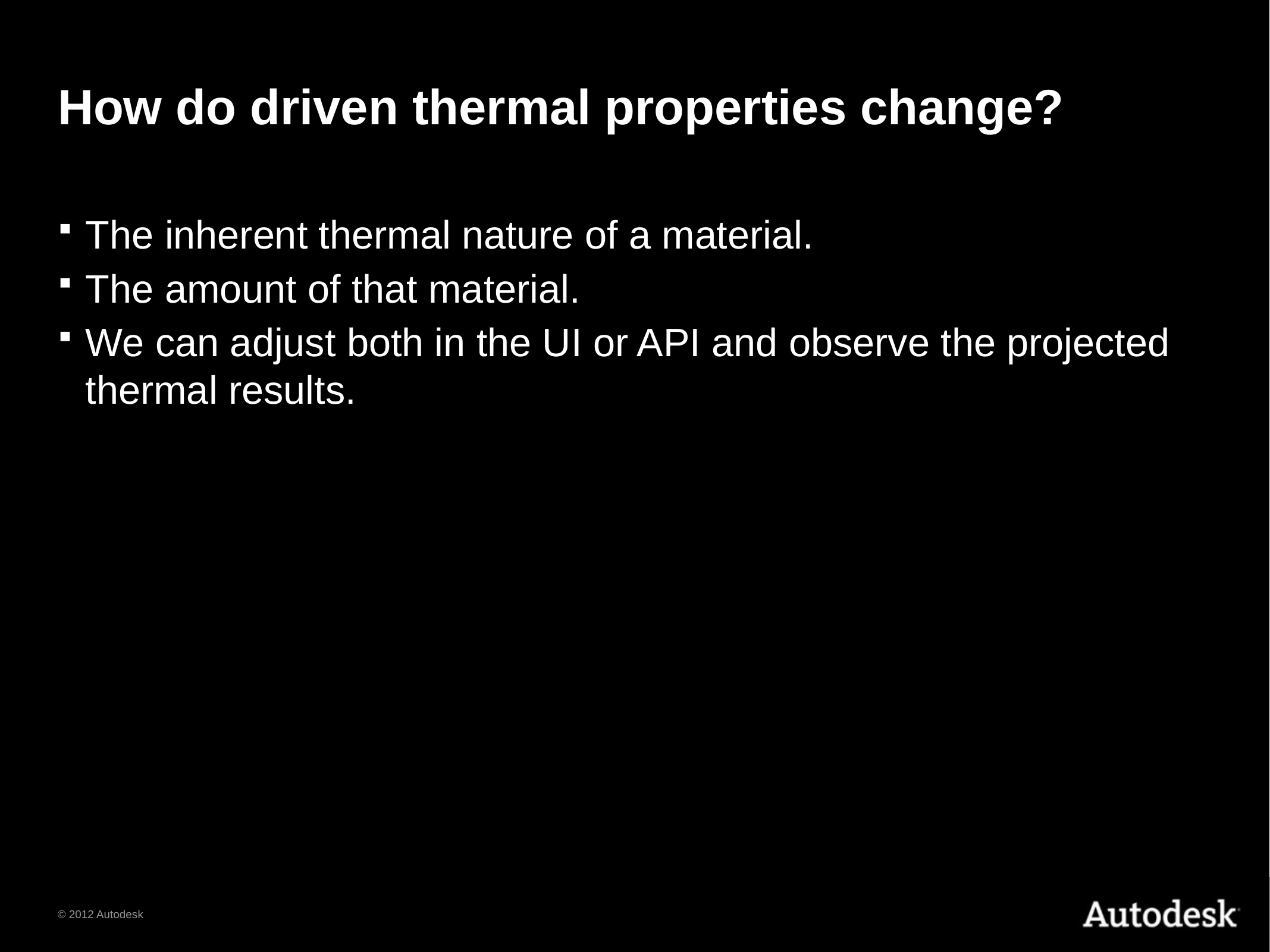

# How do driven thermal properties change?
The inherent thermal nature of a material.
The amount of that material.
We can adjust both in the UI or API and observe the projected thermal results.